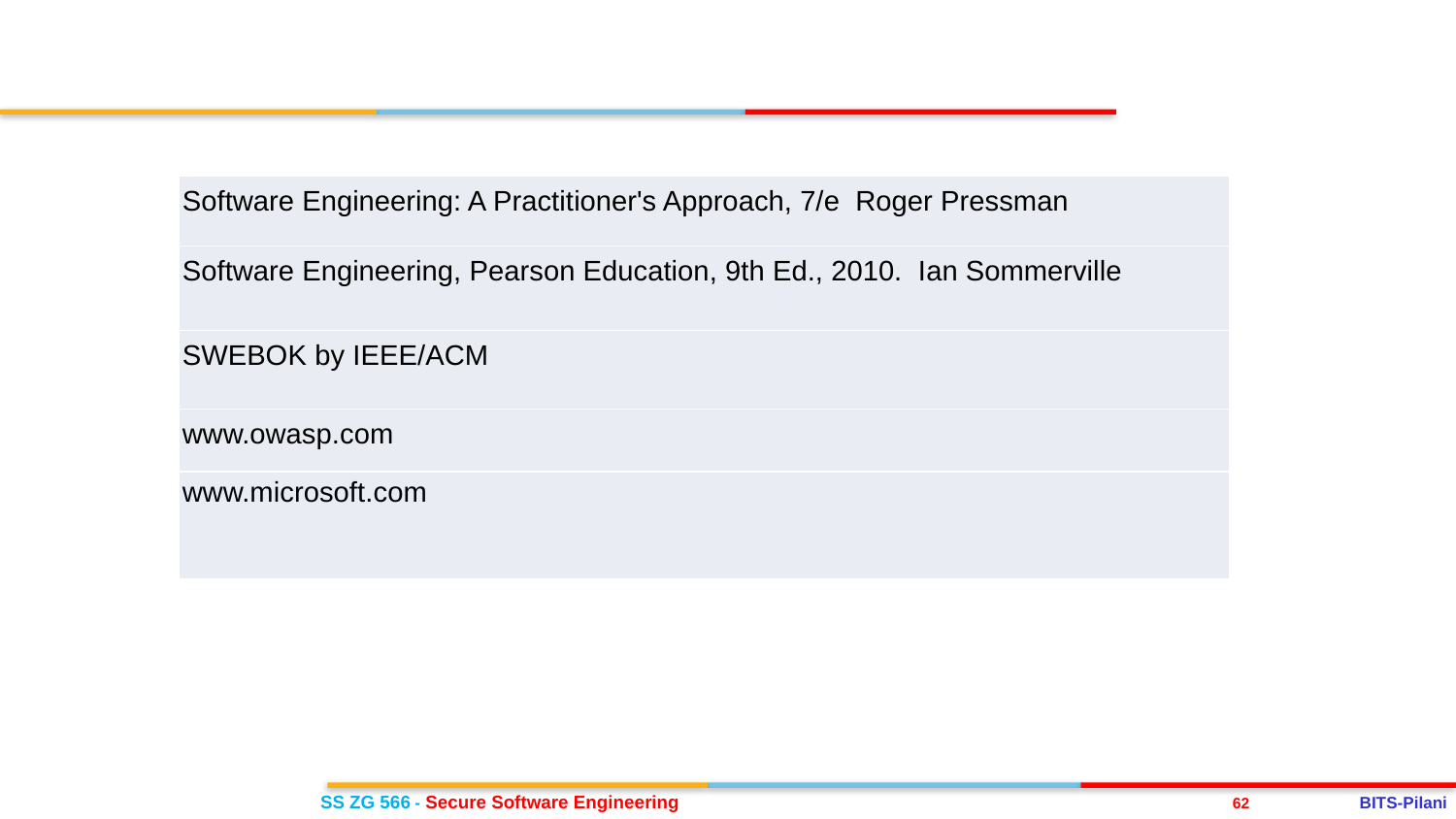

| Software Engineering: A Practitioner's Approach, 7/e Roger Pressman |
| --- |
| Software Engineering, Pearson Education, 9th Ed., 2010. Ian Sommerville |
| SWEBOK by IEEE/ACM |
| www.owasp.com |
| www.microsoft.com |